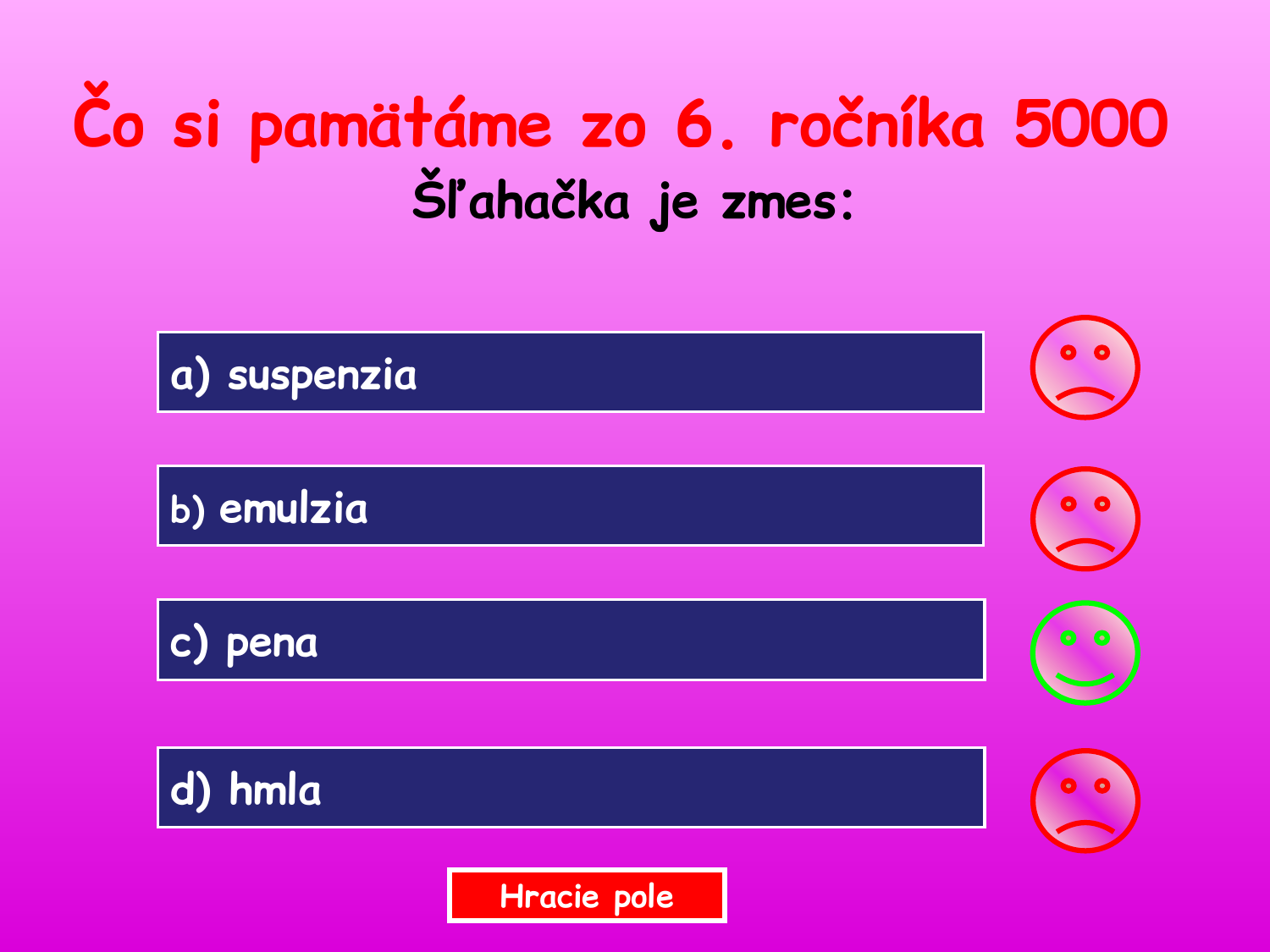

Čo si pamätáme zo 6. ročníka 5000
Šľahačka je zmes:

a) suspenzia
b) emulzia

c) pena

d) hmla

Hracie pole